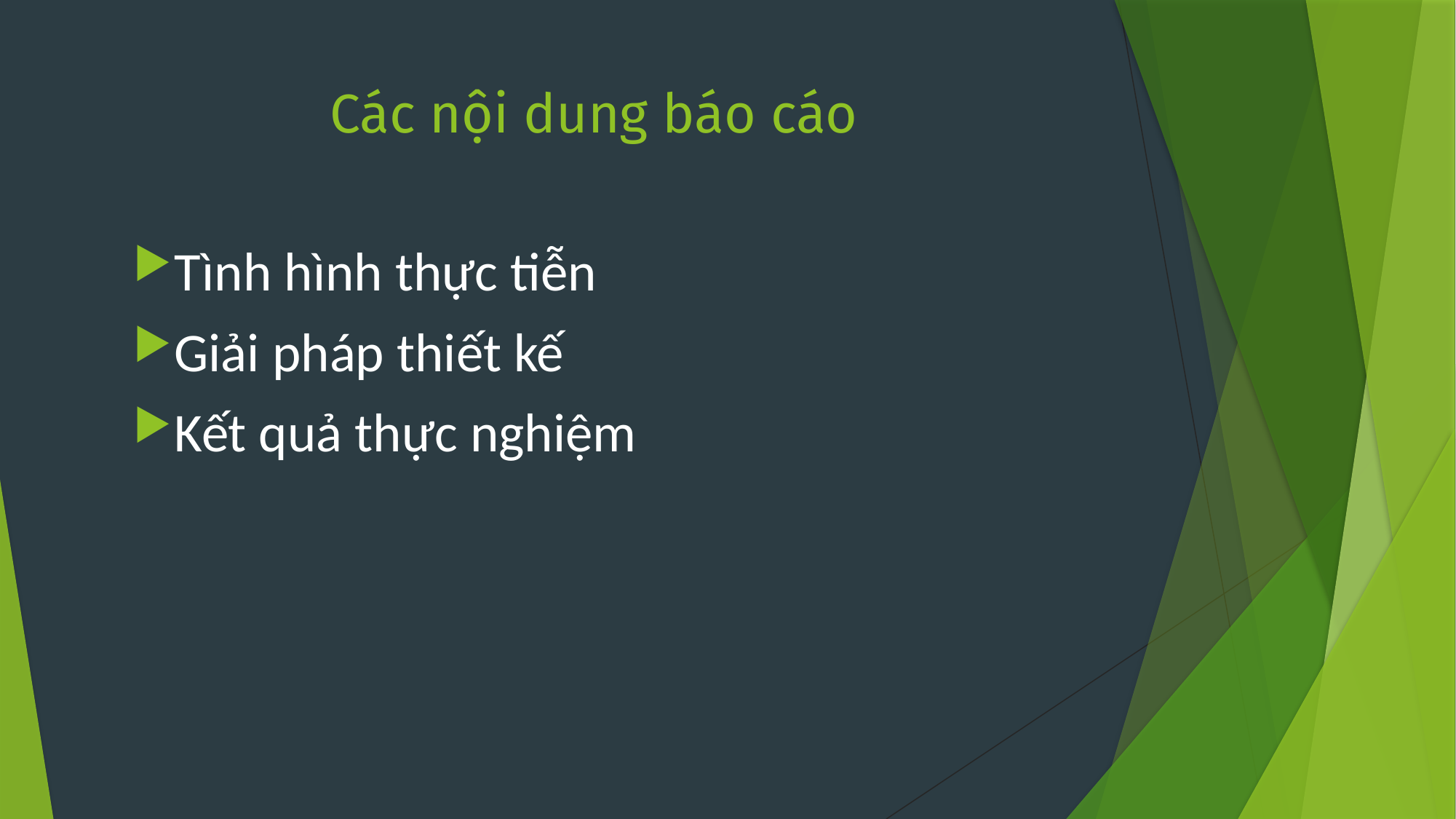

# Các nội dung báo cáo
Tình hình thực tiễn
Giải pháp thiết kế
Kết quả thực nghiệm